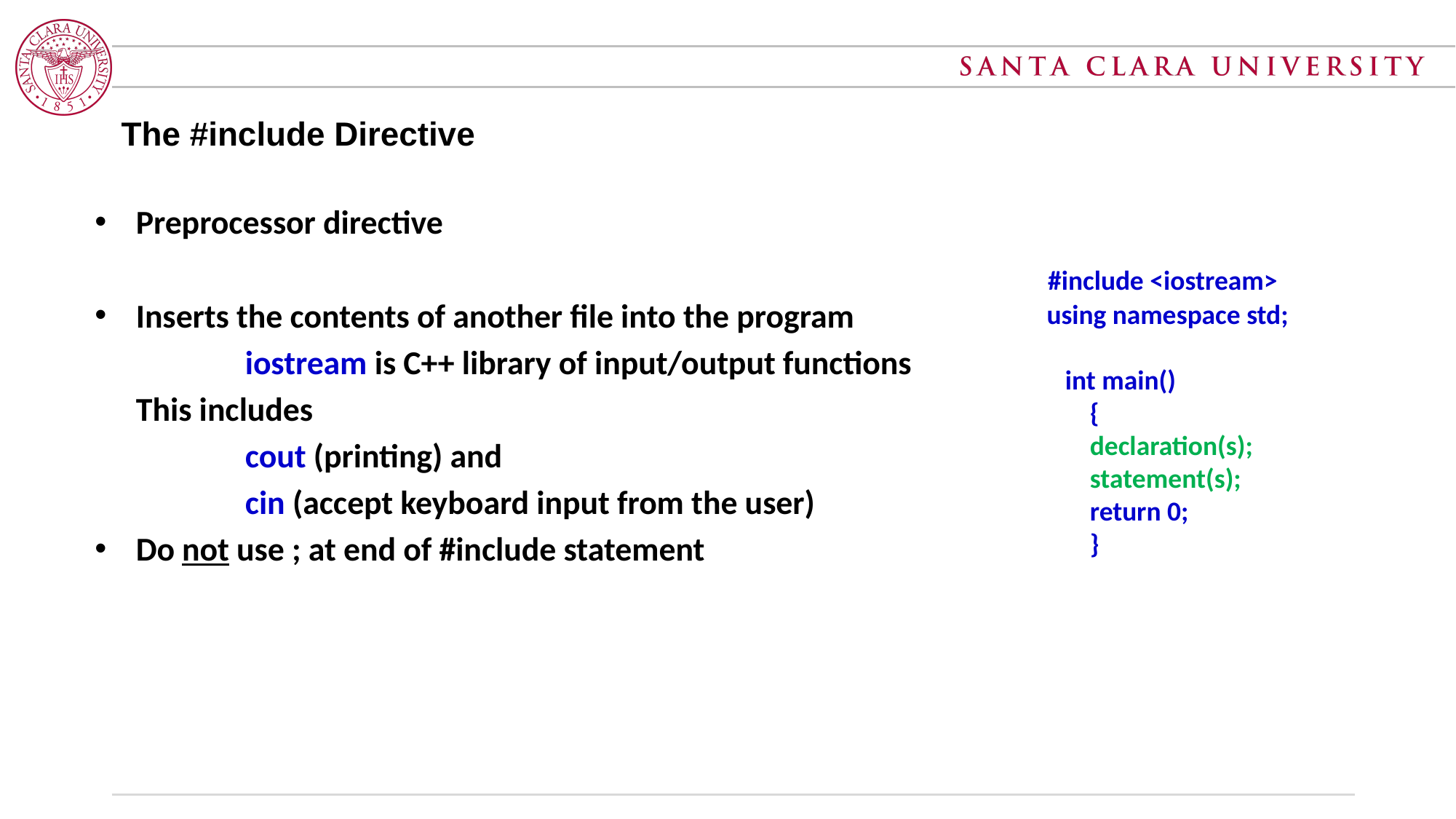

The #include Directive
Preprocessor directive

Inserts the contents of another file into the program
		iostream is C++ library of input/output functions
	This includes
		cout (printing) and
		cin (accept keyboard input from the user)
Do not use ; at end of #include statement
 #include <iostream>
 using namespace std;

    int main()
        {
        declaration(s);
        statement(s);
        return 0;
        }